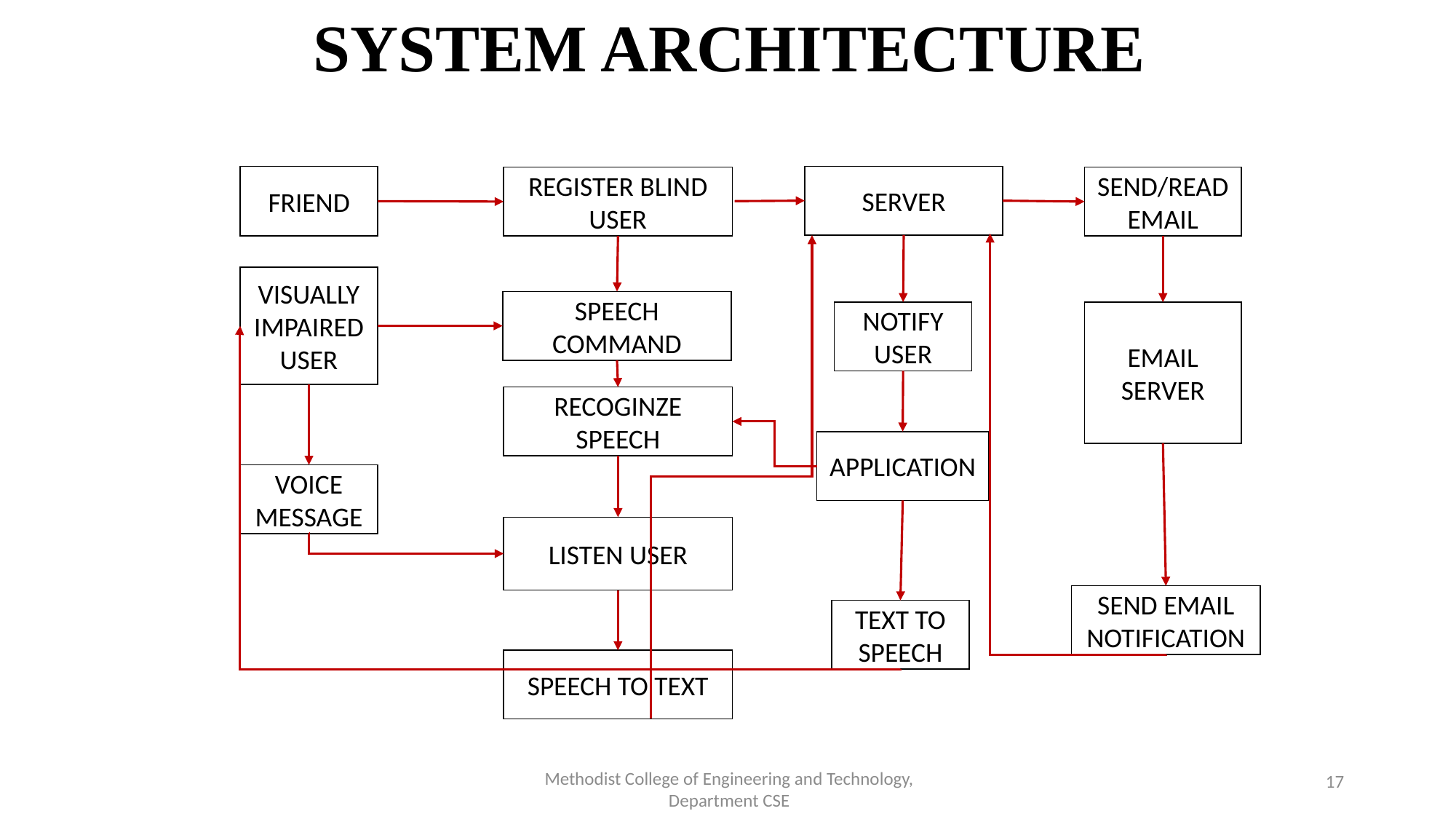

# SYSTEM ARCHITECTURE
SERVER
FRIEND
REGISTER BLIND USER
SEND/READ EMAIL
VISUALLY IMPAIRED USER
SPEECH COMMAND
NOTIFY USER
EMAIL SERVER
RECOGINZE SPEECH
APPLICATION
VOICE MESSAGE
LISTEN USER
SEND EMAIL NOTIFICATION
TEXT TO SPEECH
SPEECH TO TEXT
17
Methodist College of Engineering and Technology,
Department CSE